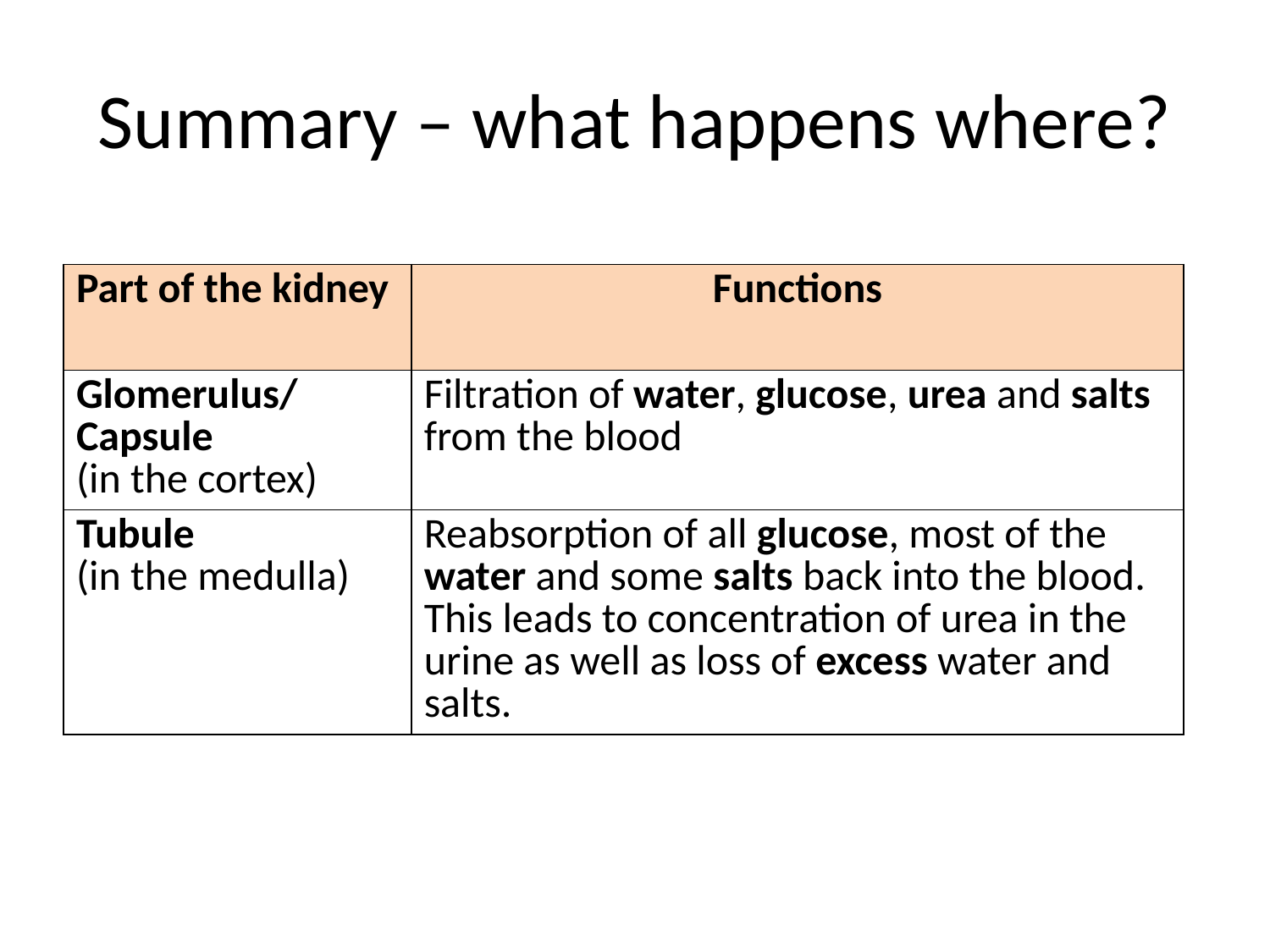

# Summary – what happens where?
| Part of the kidney | Functions |
| --- | --- |
| Glomerulus/ Capsule (in the cortex) | Filtration of water, glucose, urea and salts from the blood |
| Tubule (in the medulla) | Reabsorption of all glucose, most of the water and some salts back into the blood. This leads to concentration of urea in the urine as well as loss of excess water and salts. |